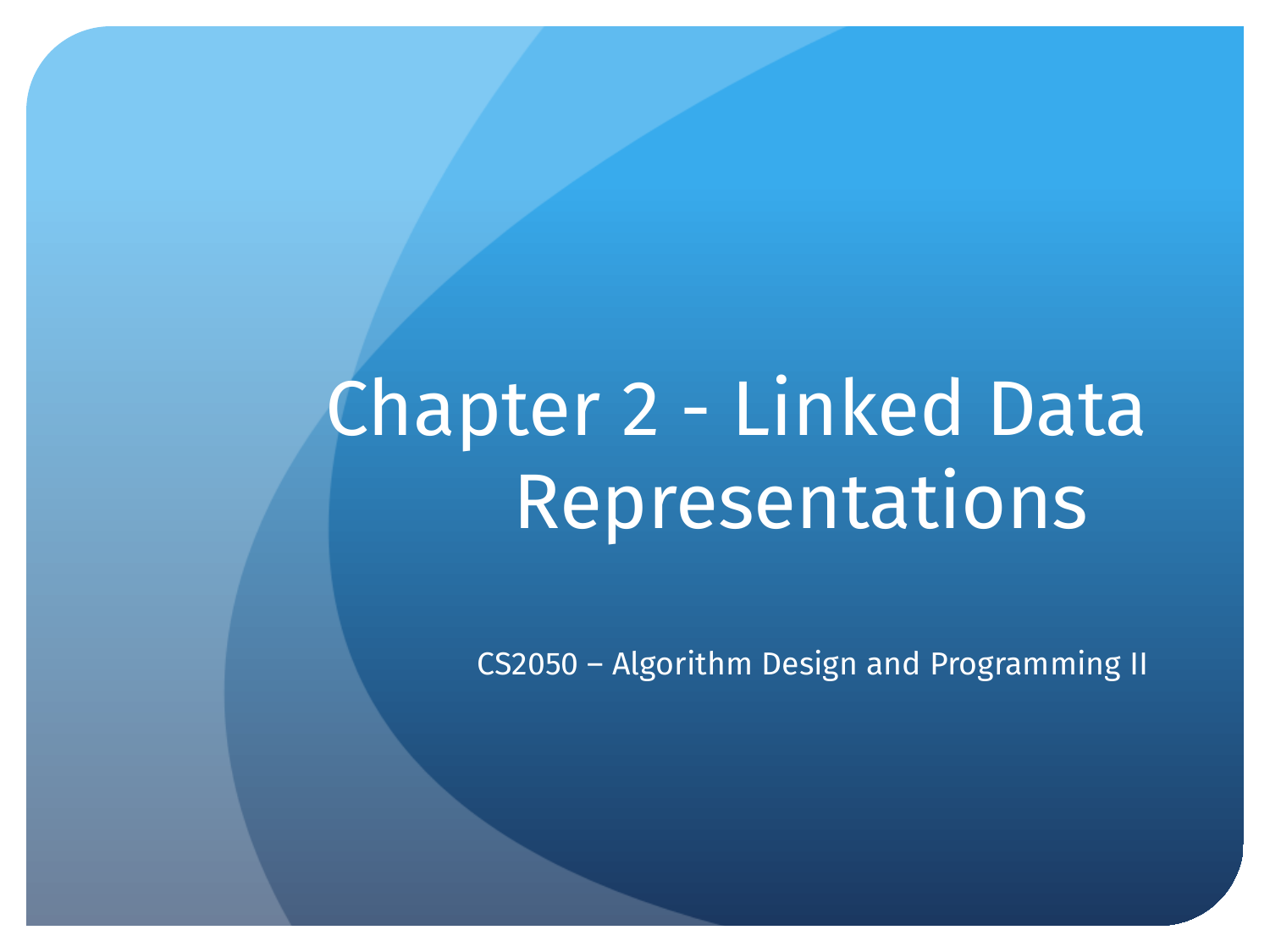

# Chapter 2 - Linked Data Representations
CS2050 – Algorithm Design and Programming II